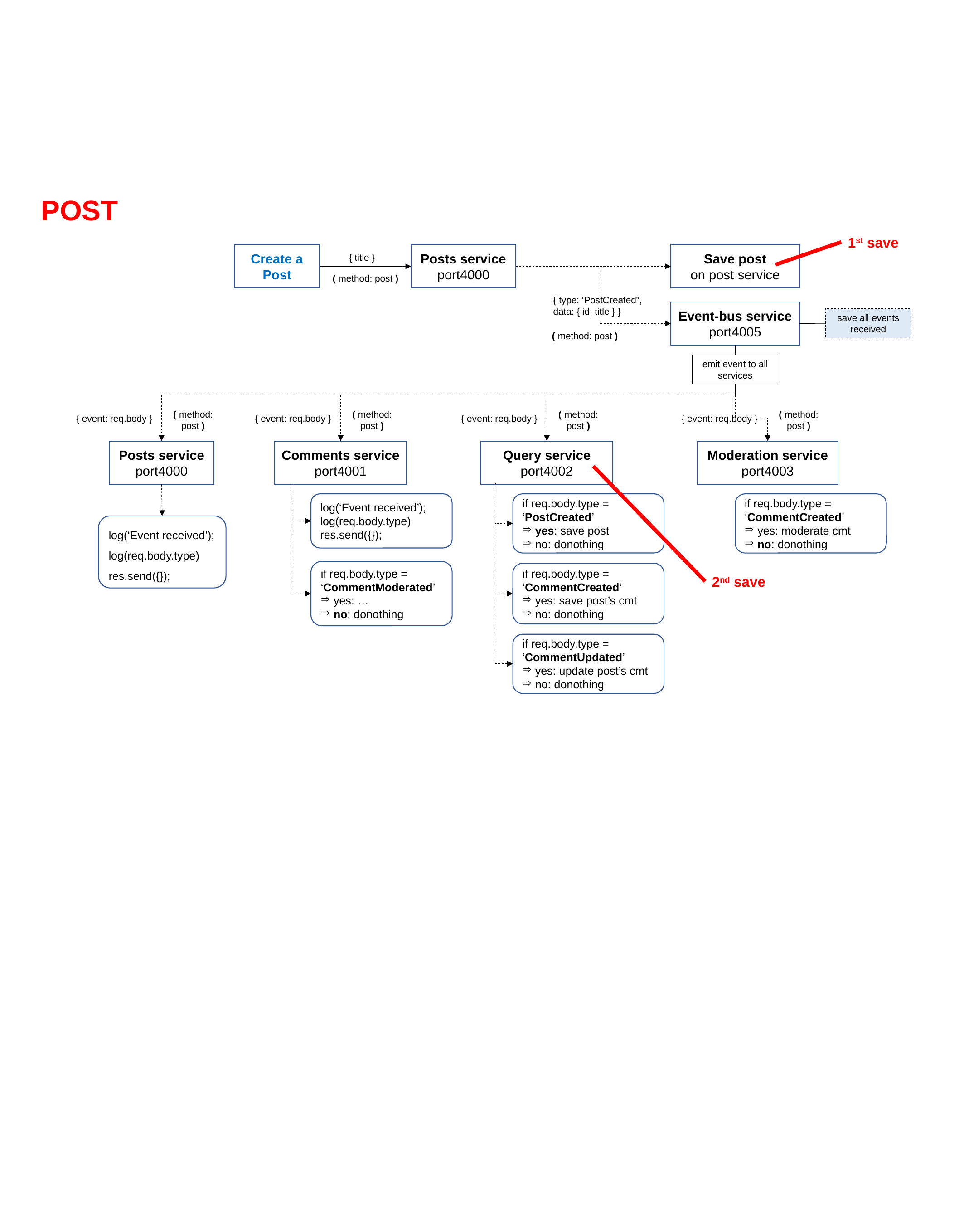

POST
1st save
Create a Post
Posts service
port4000
Save post
on post service
{ title }
{ type: ‘PostCreated”,
data: { id, title } }
( method: post )
Event-bus service
port4005
save all events received
( method: post )
emit event to all services
( method:
post )
( method:
post )
( method:
post )
( method:
post )
{ event: req.body }
{ event: req.body }
{ event: req.body }
{ event: req.body }
Posts service
port4000
Comments service
port4001
Query service
port4002
Moderation service
port4003
log(‘Event received’);
log(req.body.type)
res.send({});
if req.body.type = ‘PostCreated’
yes: save post
no: donothing
if req.body.type = ‘CommentCreated’
yes: moderate cmt
no: donothing
log(‘Event received’);
log(req.body.type)
res.send({});
if req.body.type = ‘CommentModerated’
yes: …
no: donothing
if req.body.type = ‘CommentCreated’
yes: save post’s cmt
no: donothing
2nd save
if req.body.type = ‘CommentUpdated’
yes: update post’s cmt
no: donothing